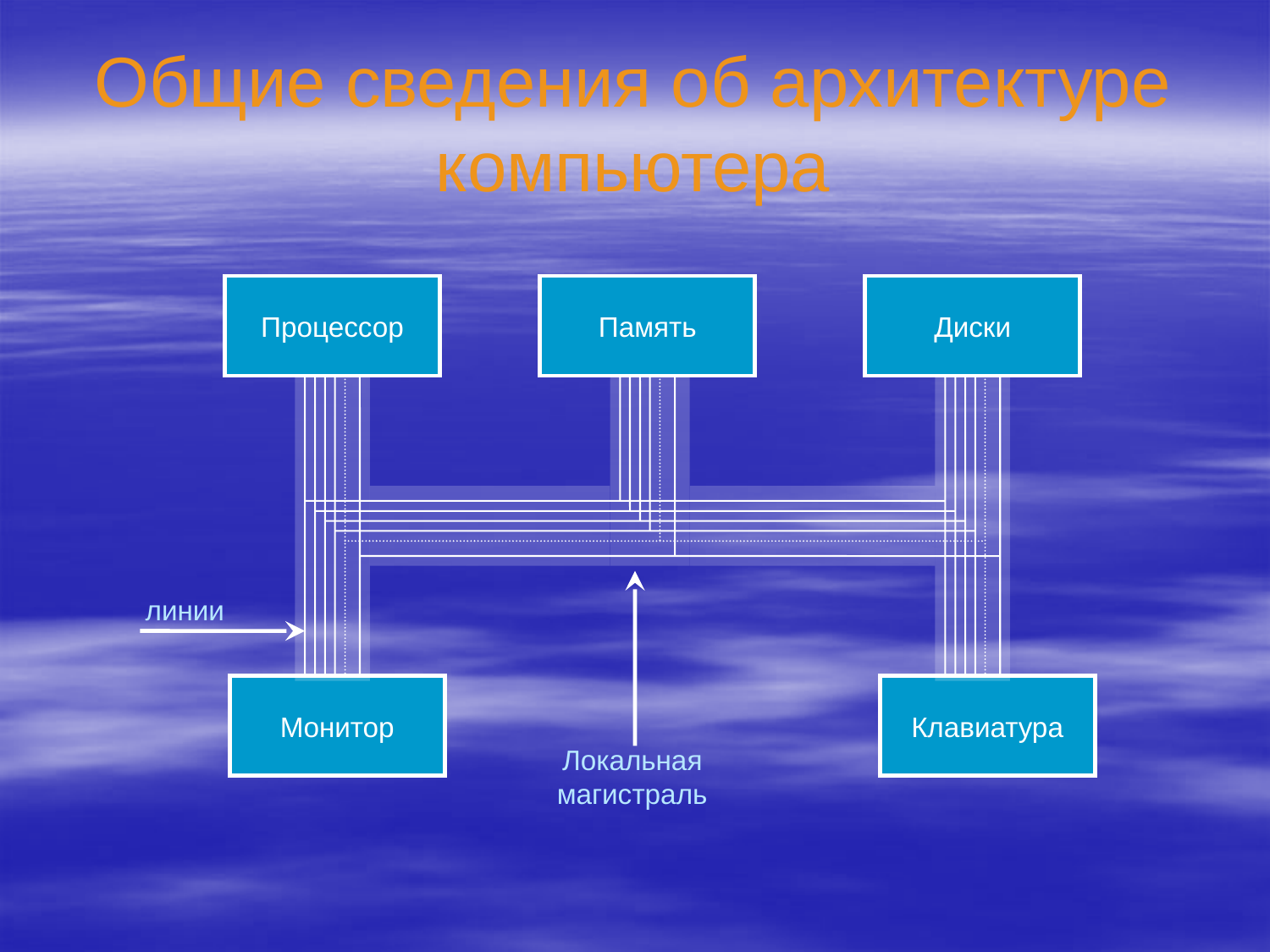

# Общие сведения об архитектуре компьютера
Процессор
Память
Диски

линии

Монитор
Клавиатура
Локальная магистраль